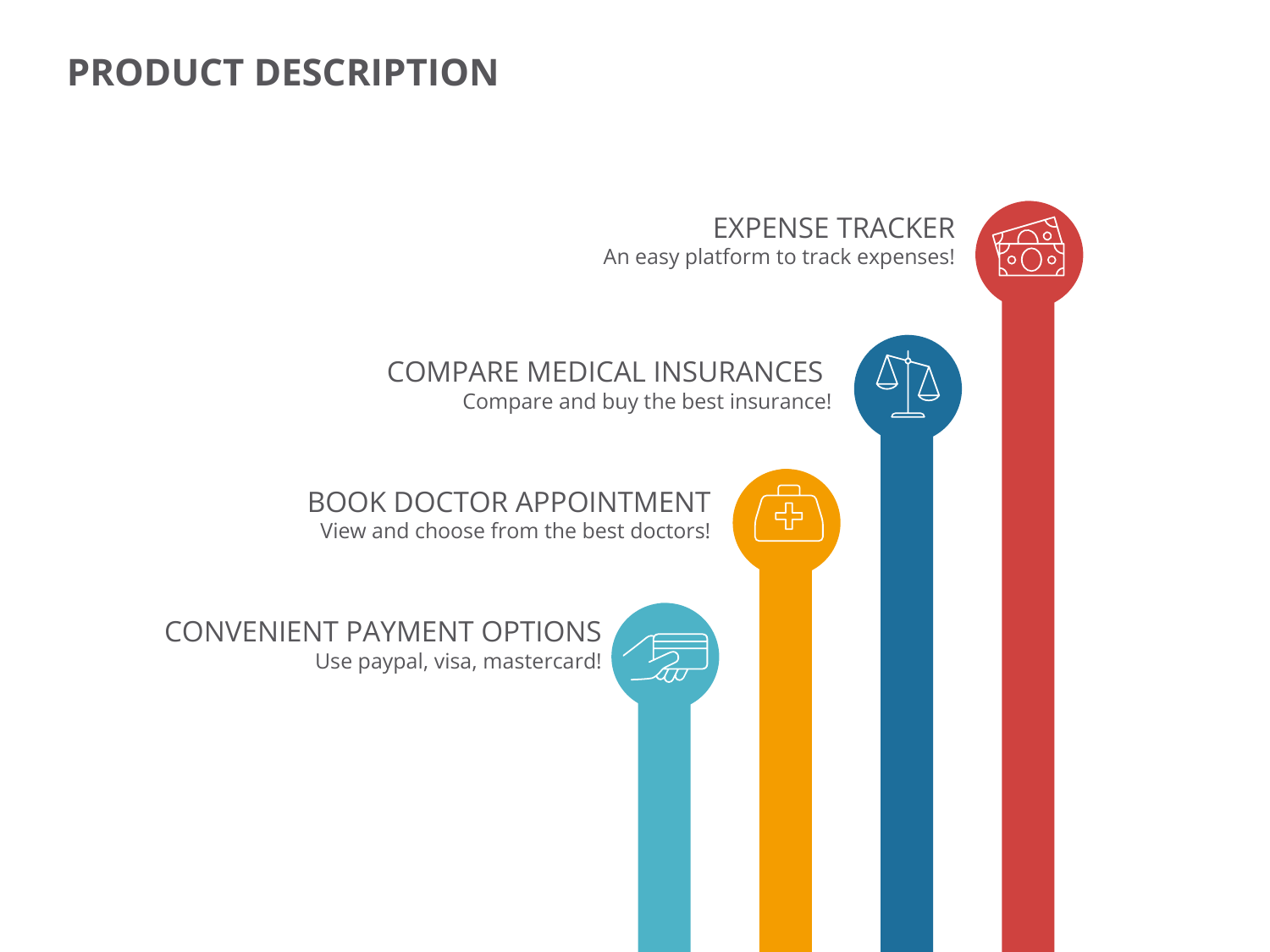

PRODUCT DESCRIPTION

EXPENSE TRACKER
An easy platform to track expenses!

 COMPARE MEDICAL INSURANCES
Compare and buy the best insurance!

BOOK DOCTOR APPOINTMENT
View and choose from the best doctors!

CONVENIENT PAYMENT OPTIONS
Use paypal, visa, mastercard!